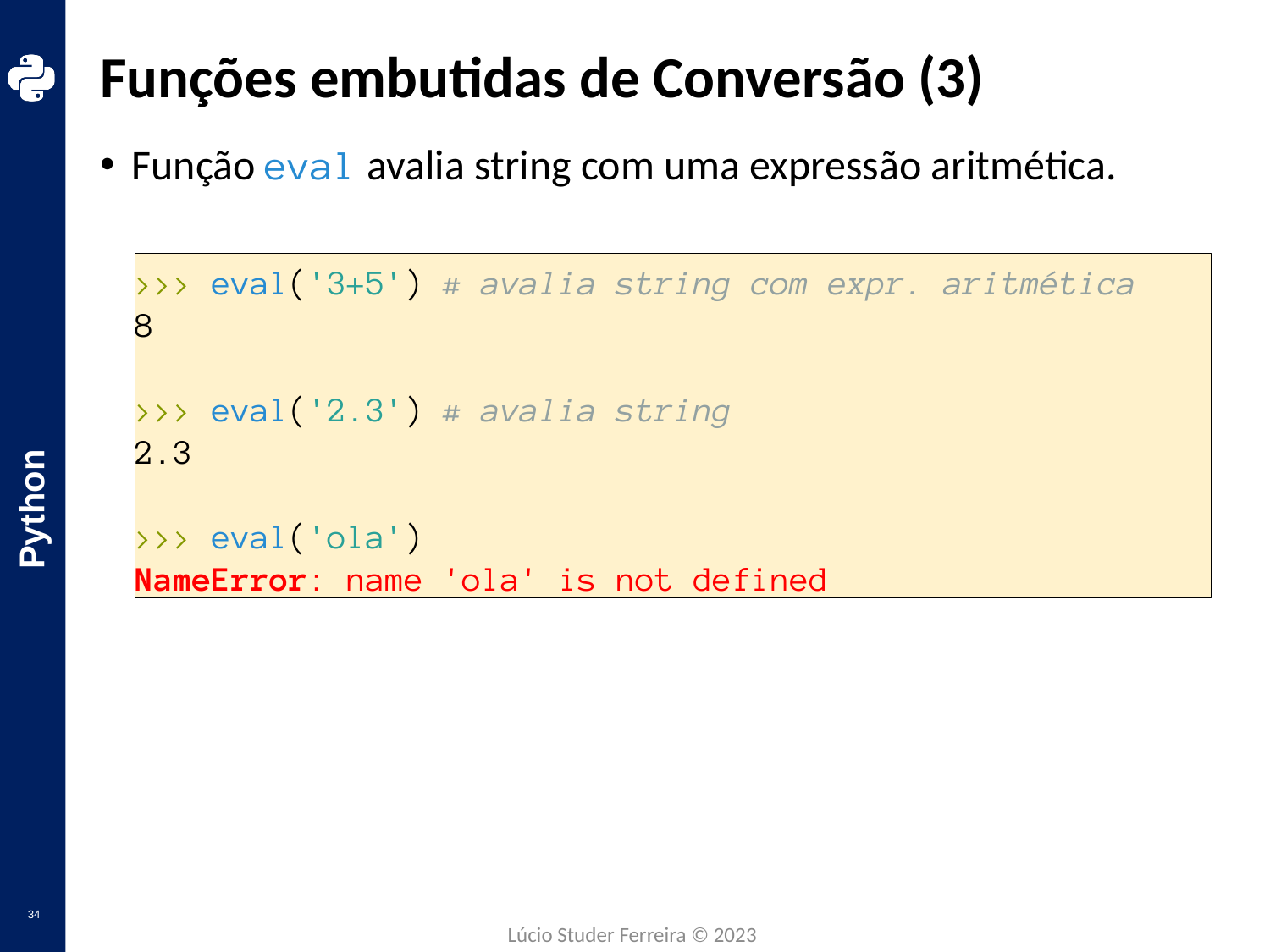

# Funções embutidas de Conversão (3)
Função eval avalia string com uma expressão aritmética.
>>> eval('3+5') # avalia string com expr. aritmética
8

>>> eval('2.3') # avalia string
2.3

>>> eval('ola')
NameError: name 'ola' is not defined